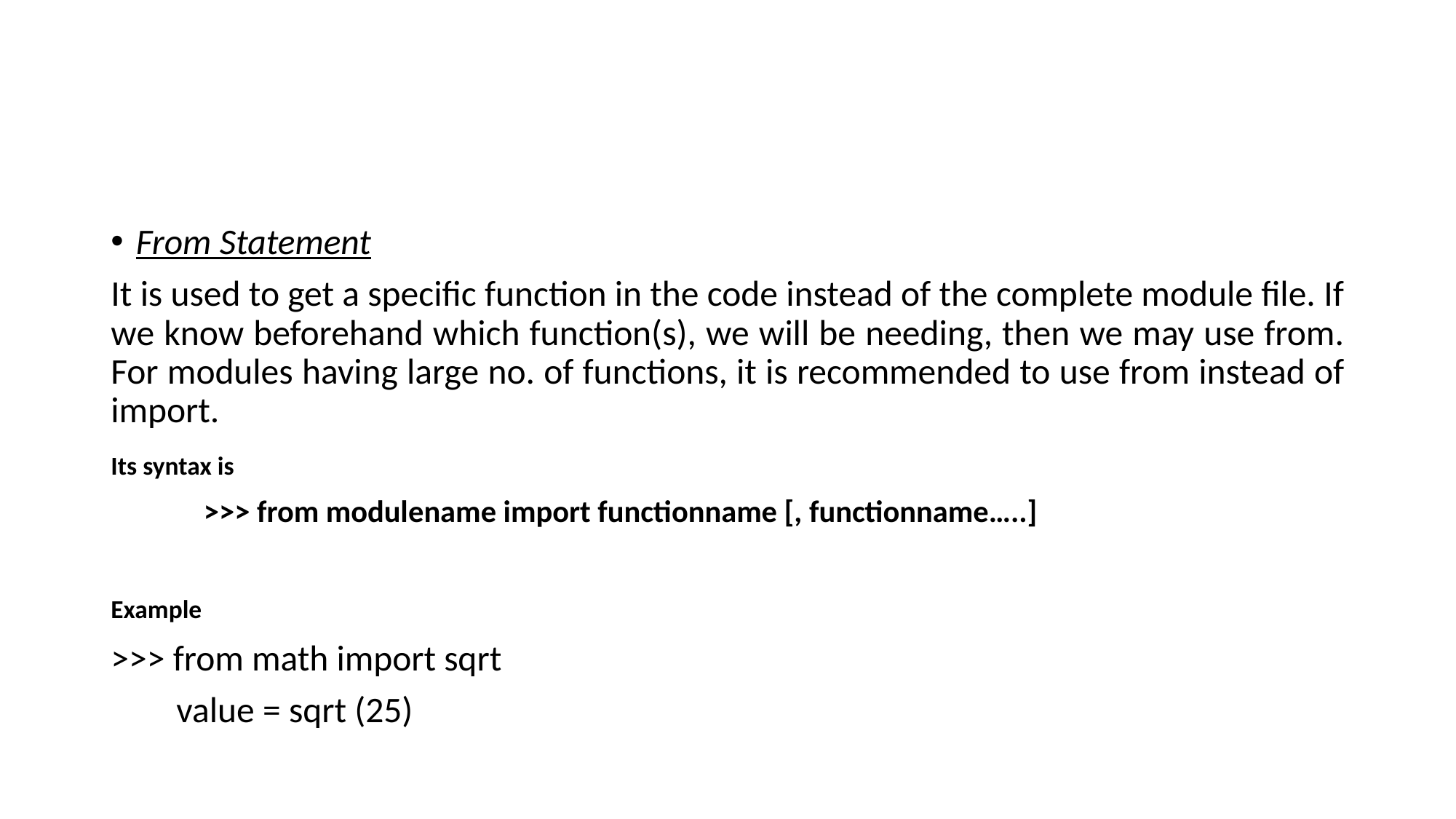

#
From Statement
It is used to get a specific function in the code instead of the complete module file. If we know beforehand which function(s), we will be needing, then we may use from. For modules having large no. of functions, it is recommended to use from instead of import.
Its syntax is
	>>> from modulename import functionname [, functionname…..]

Example
>>> from math import sqrt
        value = sqrt (25)